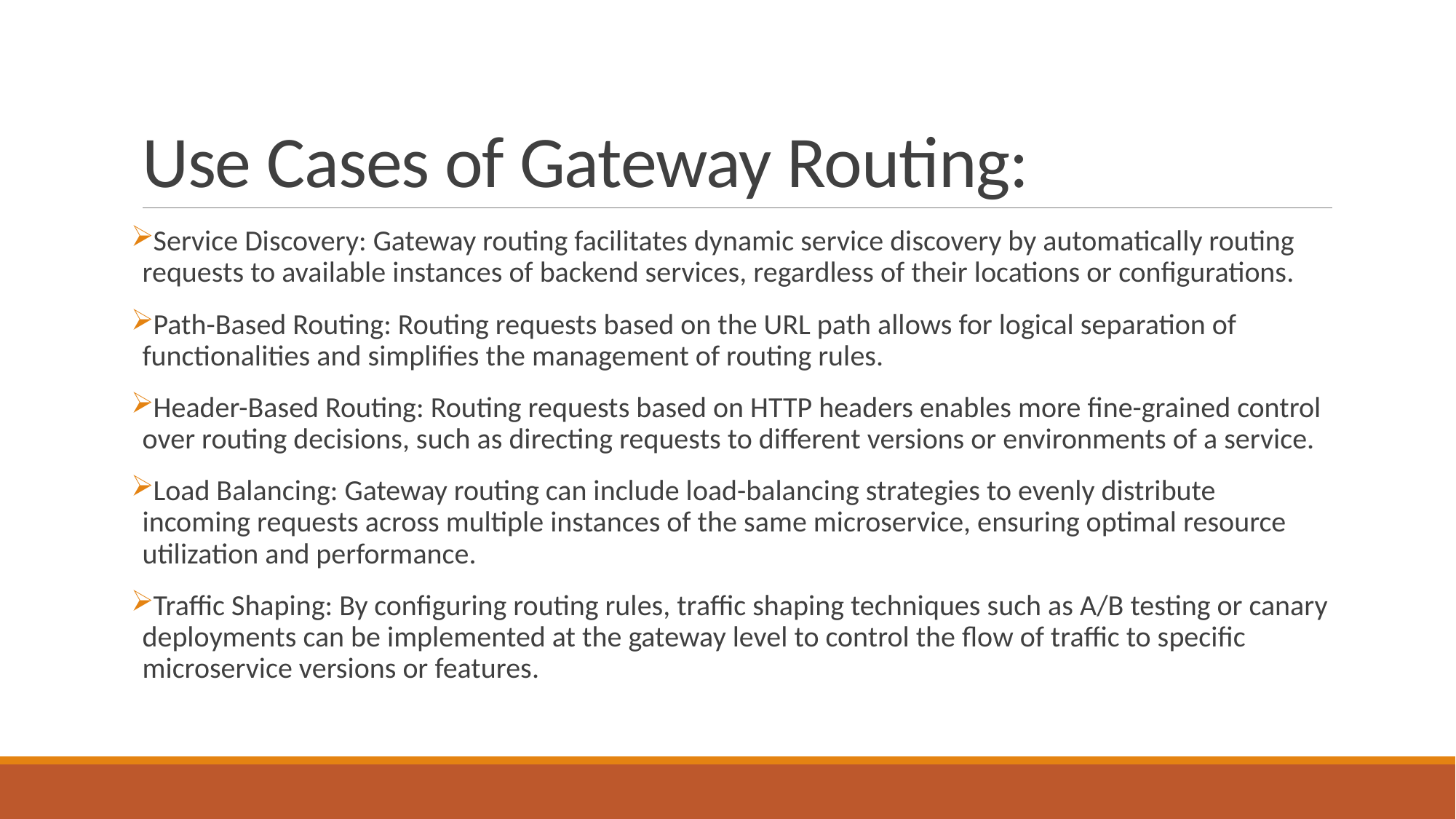

# Use Cases of Gateway Routing:
Service Discovery: Gateway routing facilitates dynamic service discovery by automatically routing requests to available instances of backend services, regardless of their locations or configurations.
Path-Based Routing: Routing requests based on the URL path allows for logical separation of functionalities and simplifies the management of routing rules.
Header-Based Routing: Routing requests based on HTTP headers enables more fine-grained control over routing decisions, such as directing requests to different versions or environments of a service.
Load Balancing: Gateway routing can include load-balancing strategies to evenly distribute incoming requests across multiple instances of the same microservice, ensuring optimal resource utilization and performance.
Traffic Shaping: By configuring routing rules, traffic shaping techniques such as A/B testing or canary deployments can be implemented at the gateway level to control the flow of traffic to specific microservice versions or features.